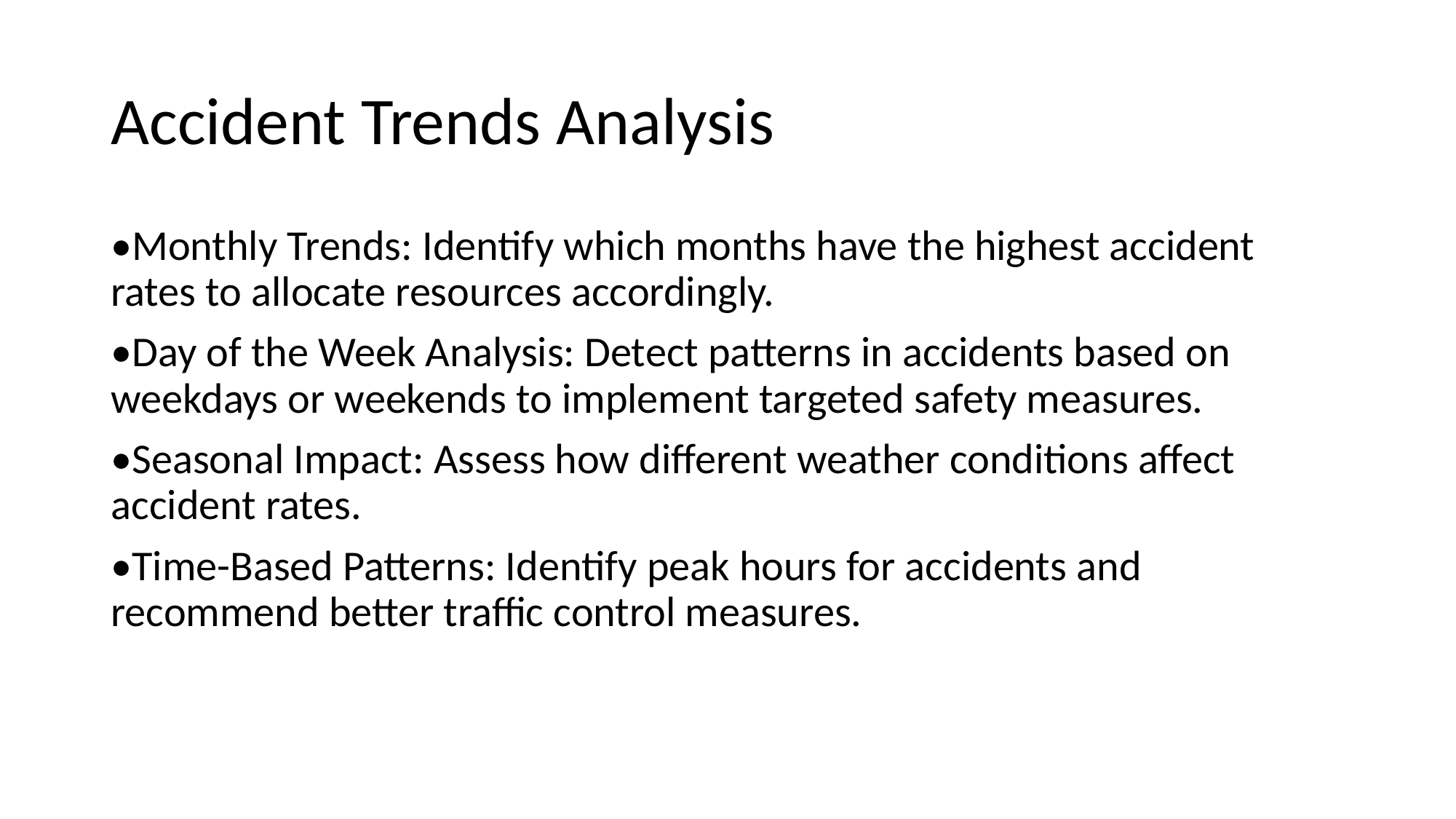

# Accident Trends Analysis
•Monthly Trends: Identify which months have the highest accident rates to allocate resources accordingly.
•Day of the Week Analysis: Detect patterns in accidents based on weekdays or weekends to implement targeted safety measures.
•Seasonal Impact: Assess how different weather conditions affect accident rates.
•Time-Based Patterns: Identify peak hours for accidents and recommend better traffic control measures.